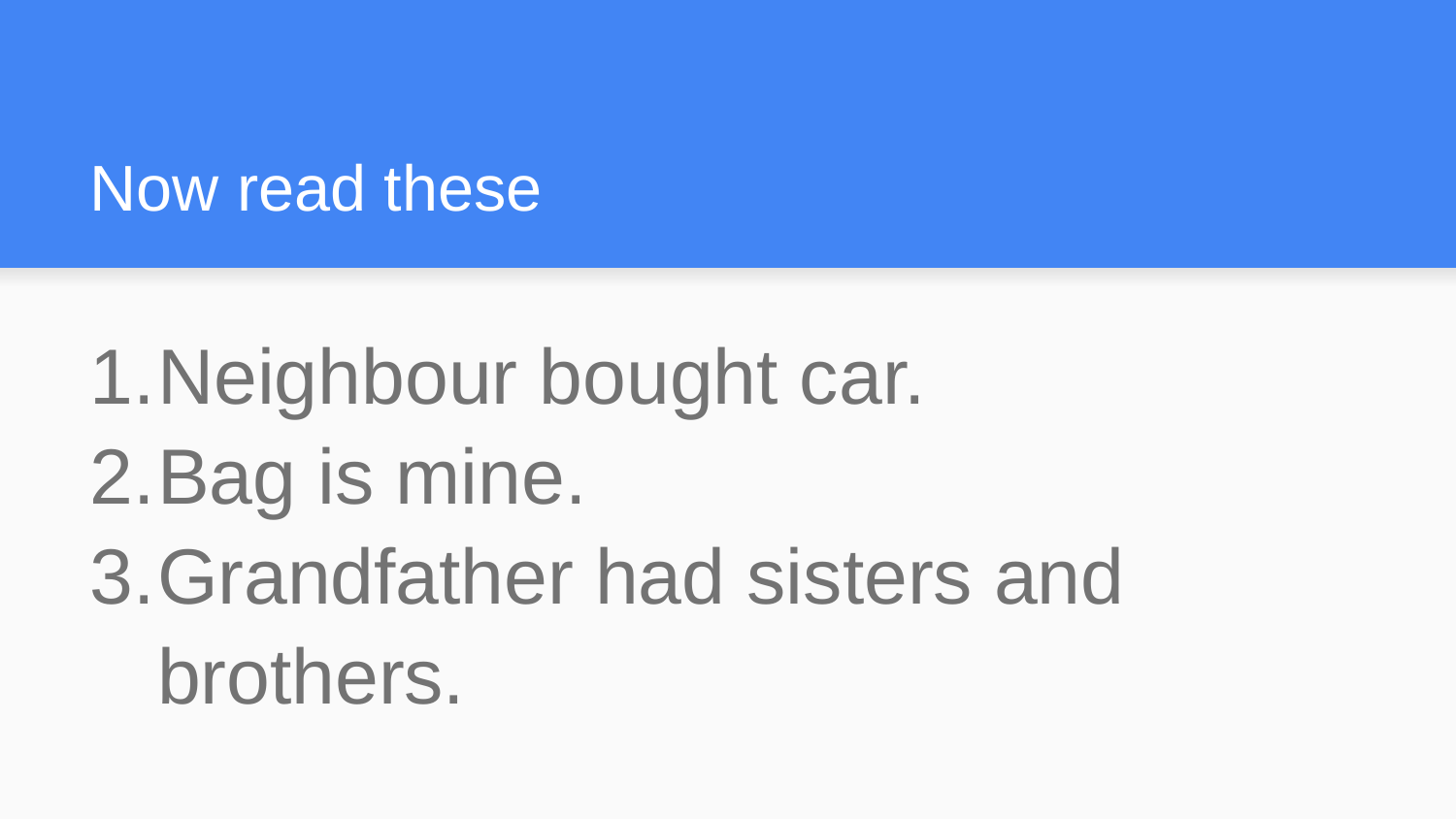

# Now read these
Neighbour bought car.
Bag is mine.
Grandfather had sisters and brothers.